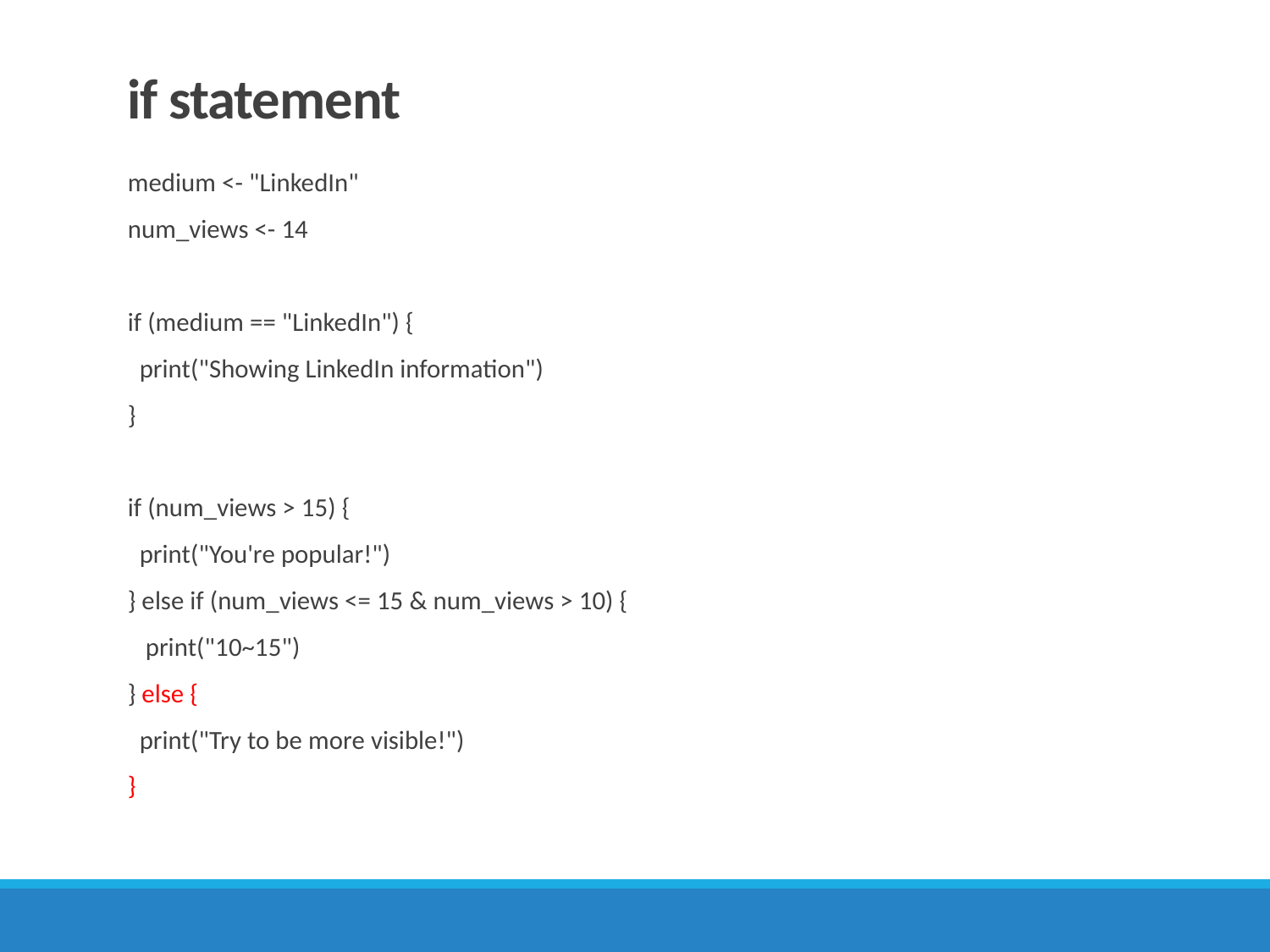

# if statement
medium <- "LinkedIn"
num_views <- 14

if (medium == "LinkedIn") {
  print("Showing LinkedIn information")
}

if (num_views > 15) {
  print("You're popular!")
} else if (num_views <= 15 & num_views > 10) {
   print("10~15")
} else {
  print("Try to be more visible!")
}